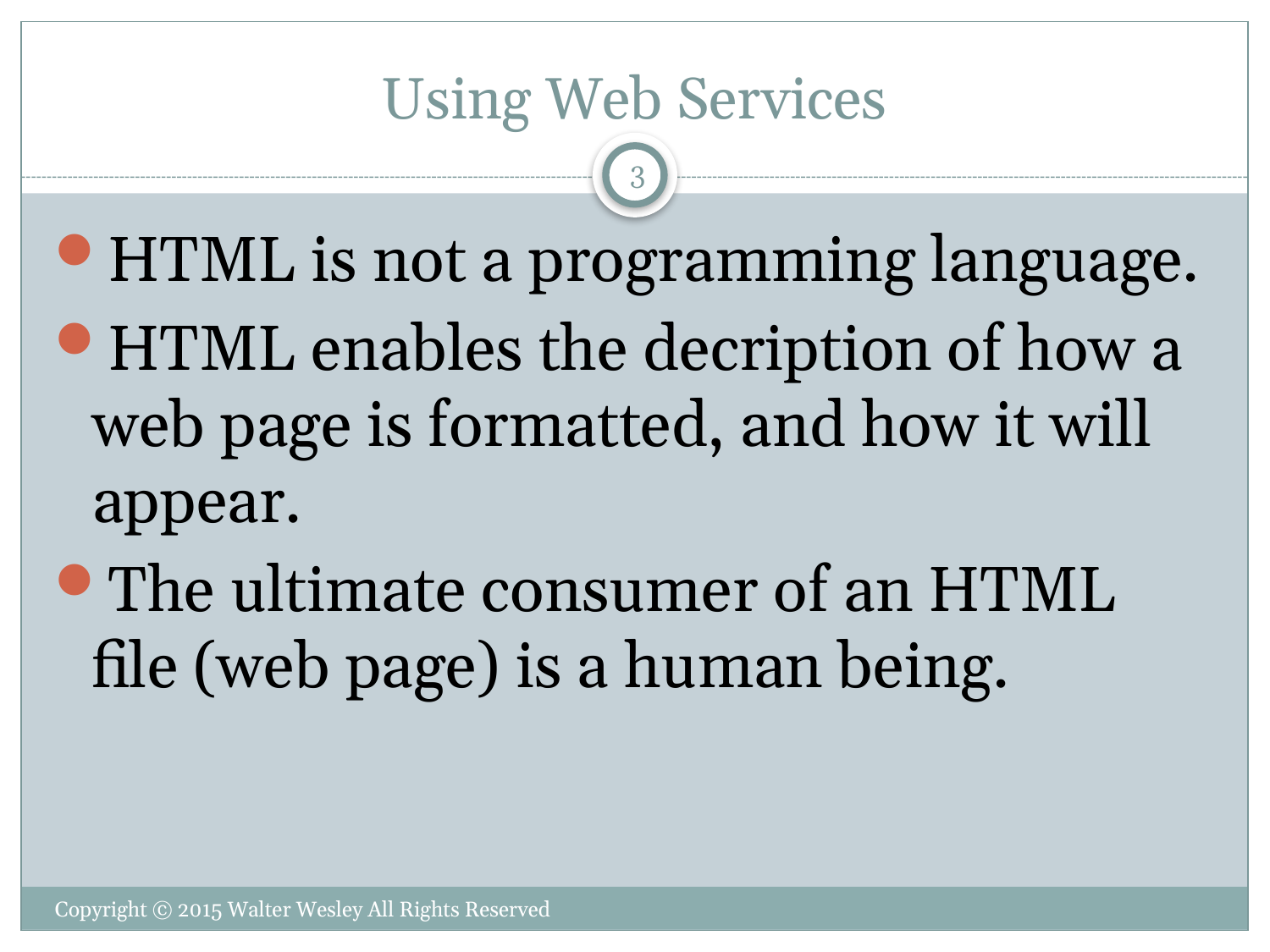

# Using Web Services
3
HTML is not a programming language.
HTML enables the decription of how a web page is formatted, and how it will appear.
The ultimate consumer of an HTML file (web page) is a human being.

Copyright © 2015 Walter Wesley All Rights Reserved